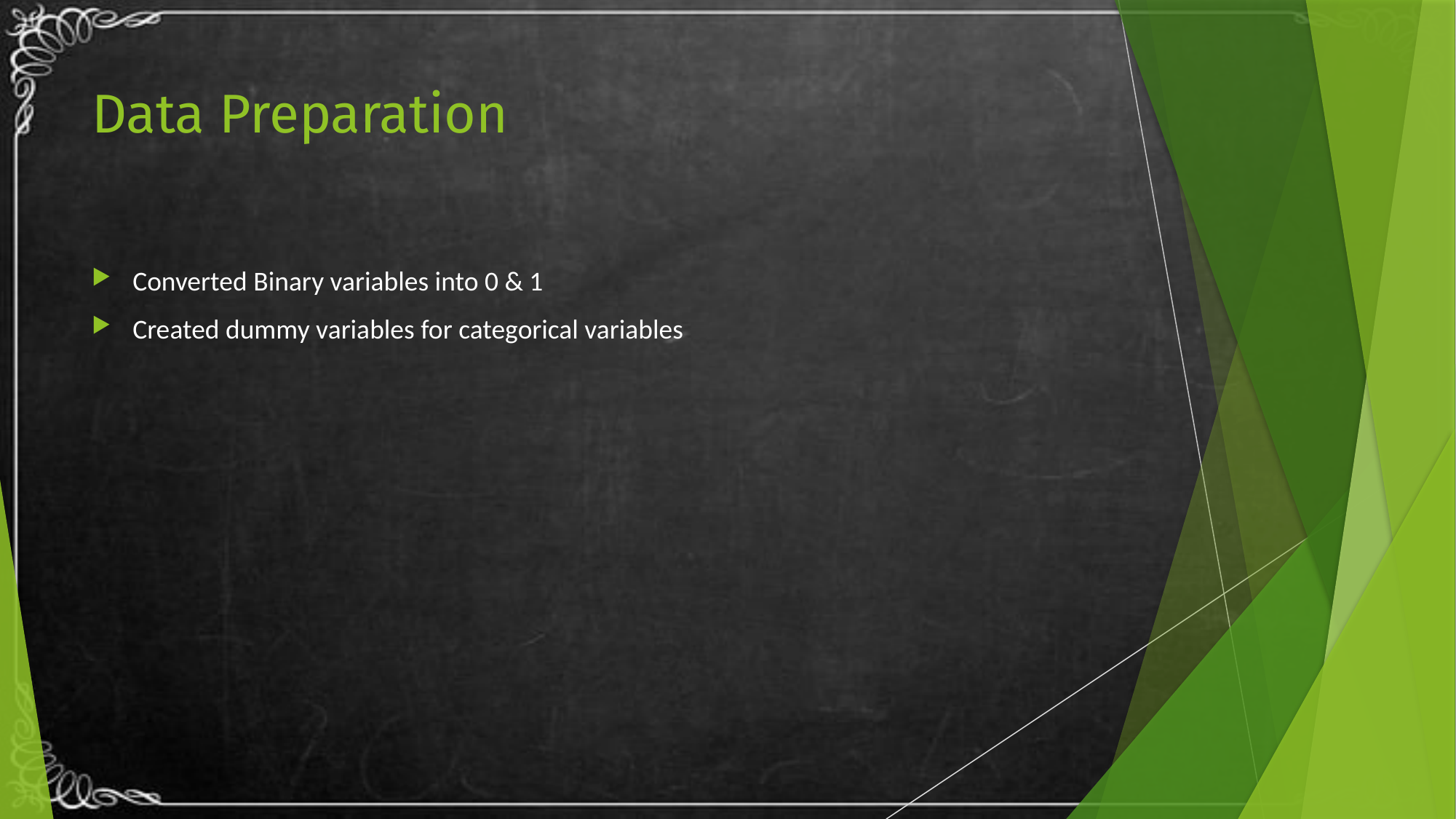

# Data Preparation
Converted Binary variables into 0 & 1
Created dummy variables for categorical variables